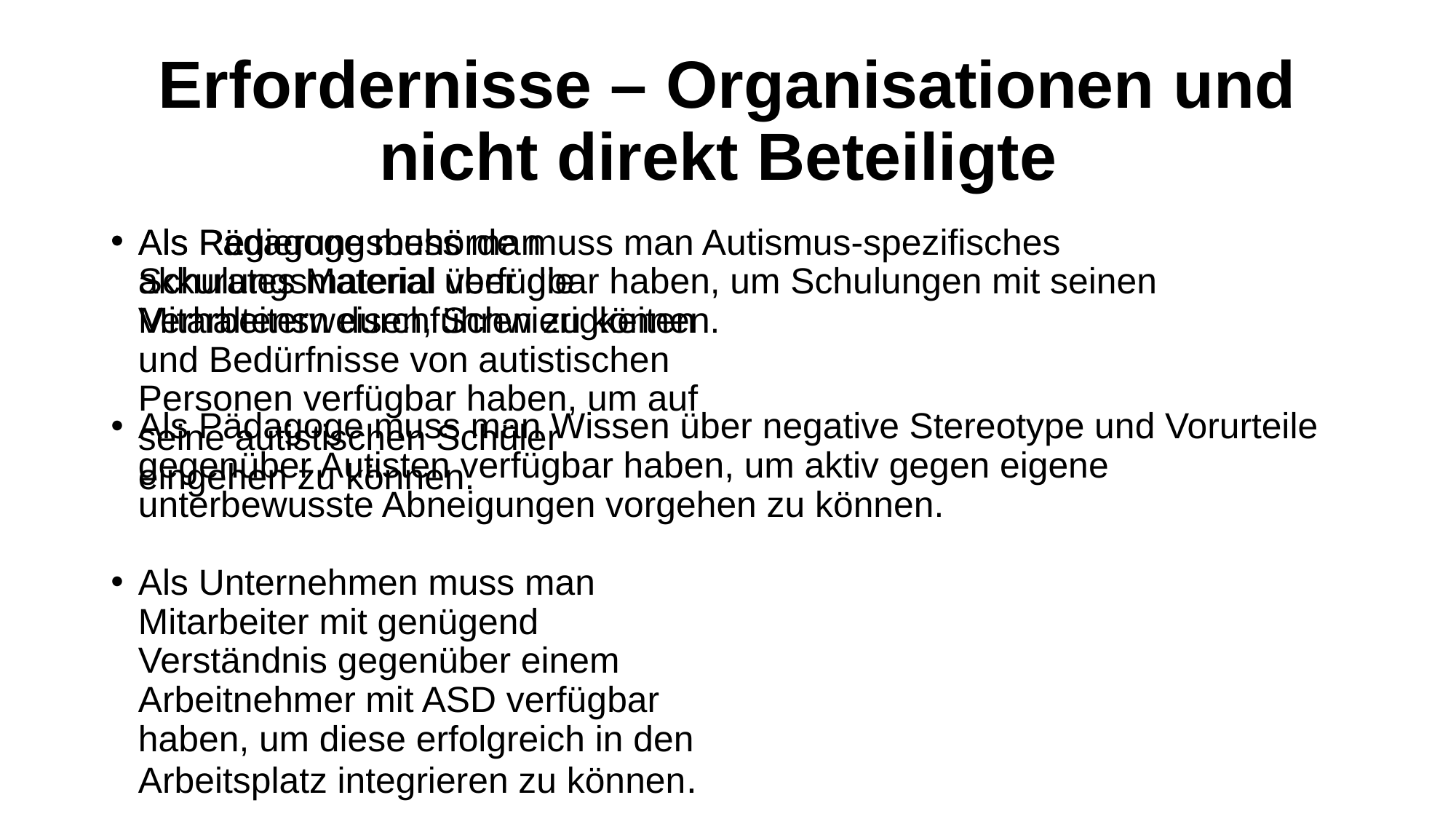

# Erfordernisse – Organisationen und nicht direkt Beteiligte
Als Pädagoge muss man akkurates Material über die Verhaltensweisen, Schwierigkeiten und Bedürfnisse von autistischen Personen verfügbar haben, um auf seine autistischen Schüler eingehen zu können.

Als Unternehmen muss man Mitarbeiter mit genügend Verständnis gegenüber einem Arbeitnehmer mit ASD verfügbar haben, um diese erfolgreich in den Arbeitsplatz integrieren zu können.

Als Regierungsbehörde muss man Autismus-spezifisches Schulungsmaterial verfügbar haben, um Schulungen mit seinen Mitarbeitern durchführen zu können.

Als Pädagoge muss man Wissen über negative Stereotype und Vorurteile gegenüber Autisten verfügbar haben, um aktiv gegen eigene unterbewusste Abneigungen vorgehen zu können.